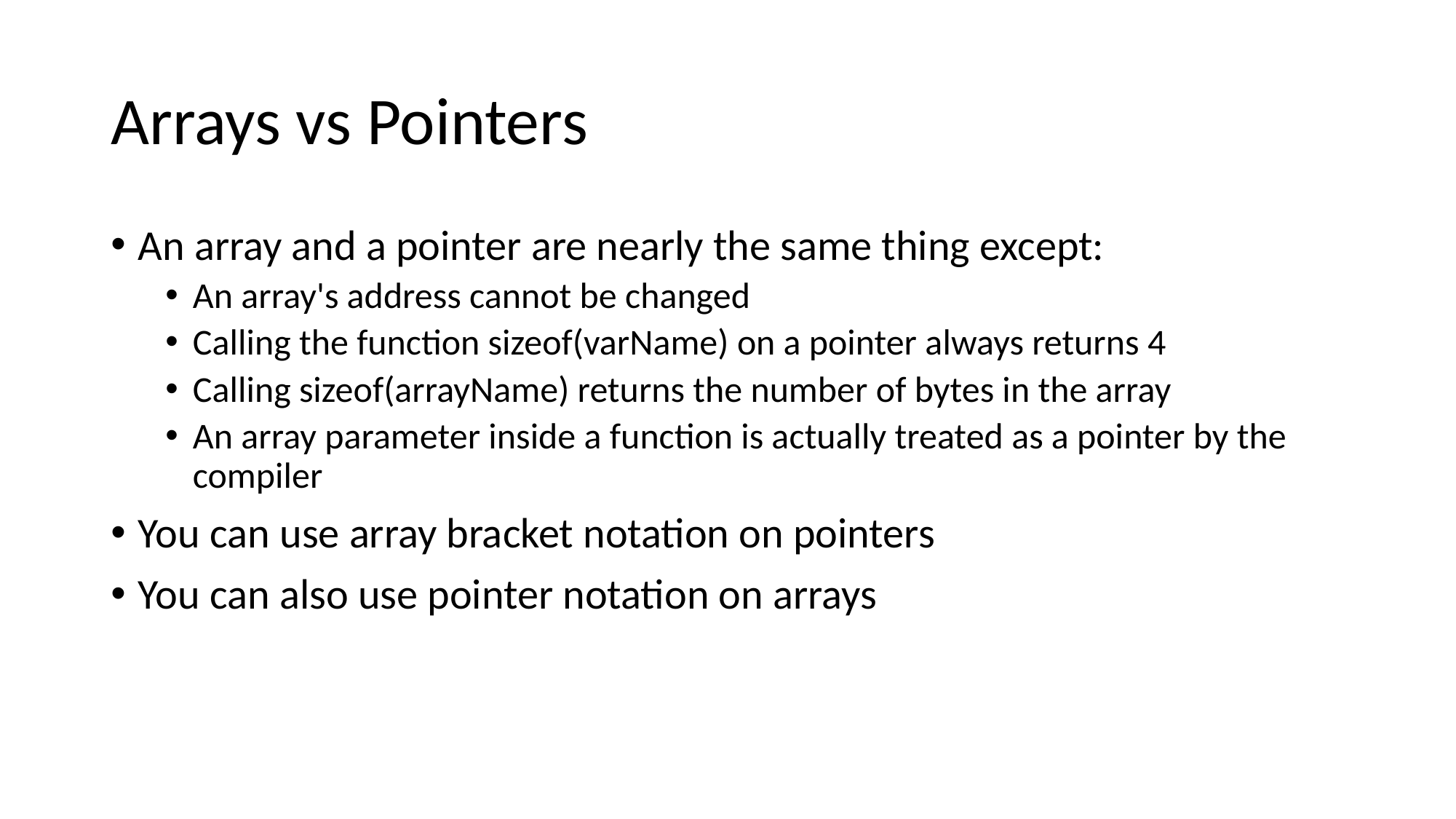

# Arrays vs Pointers
An array and a pointer are nearly the same thing except:
An array's address cannot be changed
Calling the function sizeof(varName) on a pointer always returns 4
Calling sizeof(arrayName) returns the number of bytes in the array
An array parameter inside a function is actually treated as a pointer by the compiler
You can use array bracket notation on pointers
You can also use pointer notation on arrays